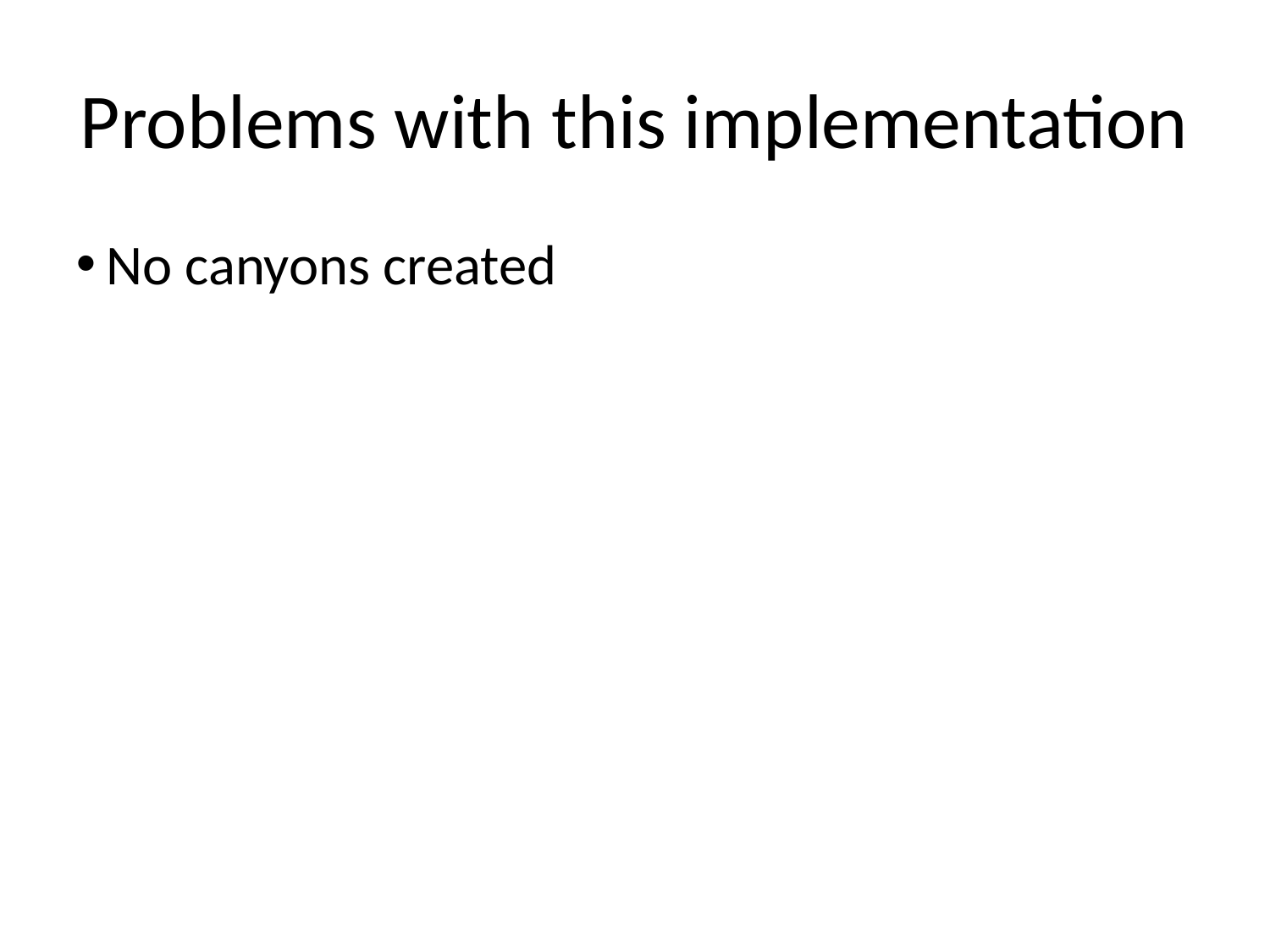

Problems with this implementation
No canyons created